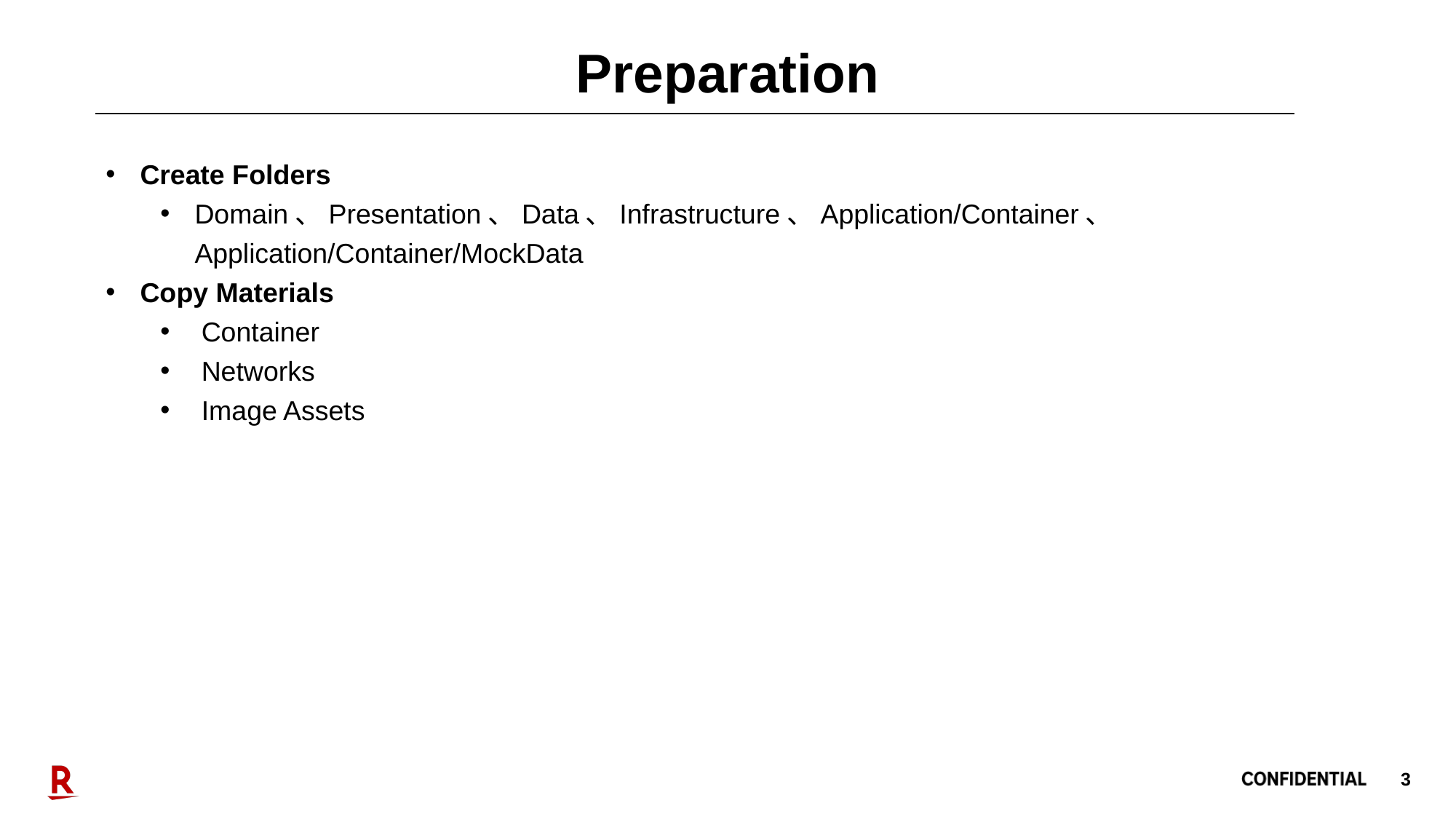

# Preparation
Create Folders
Domain、Presentation、Data、Infrastructure、Application/Container、 Application/Container/MockData
Copy Materials
Container
Networks
Image Assets